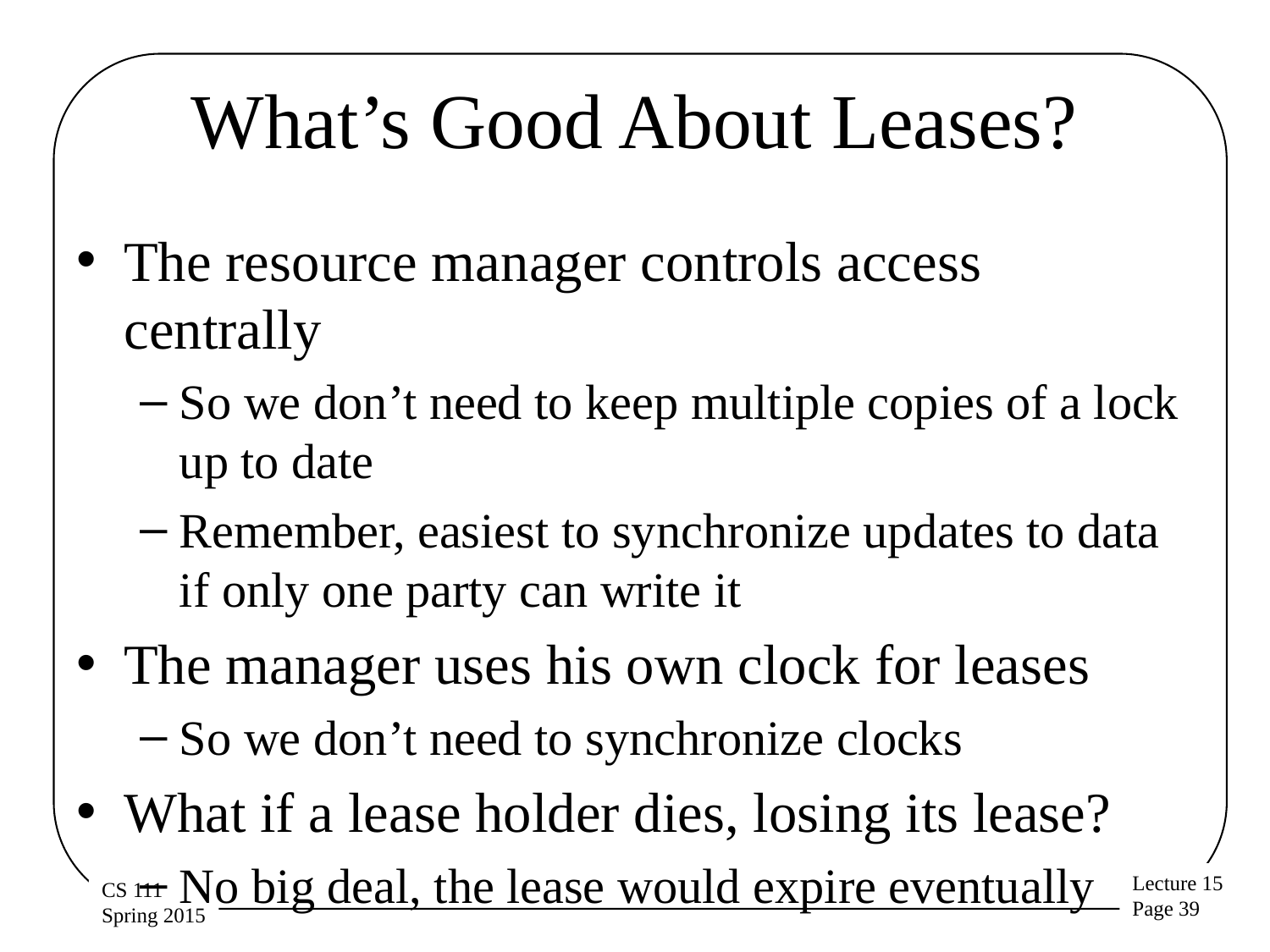

# What’s Good About Leases?
The resource manager controls access centrally
So we don’t need to keep multiple copies of a lock up to date
Remember, easiest to synchronize updates to data if only one party can write it
The manager uses his own clock for leases
So we don’t need to synchronize clocks
What if a lease holder dies, losing its lease?
No big deal, the lease would expire eventually